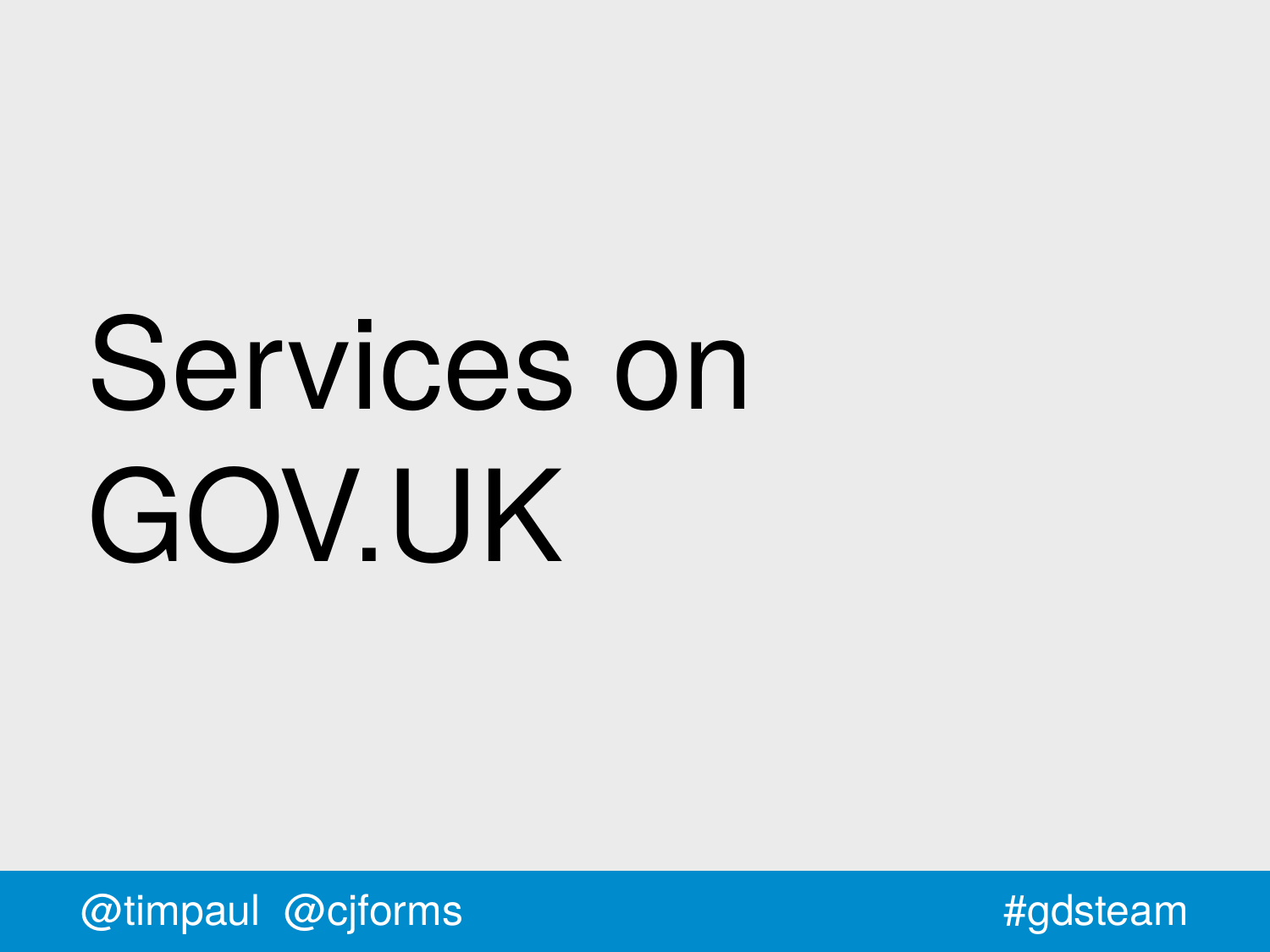

# Services on GOV.UK

@timpaul  @cjforms
#gdsteam